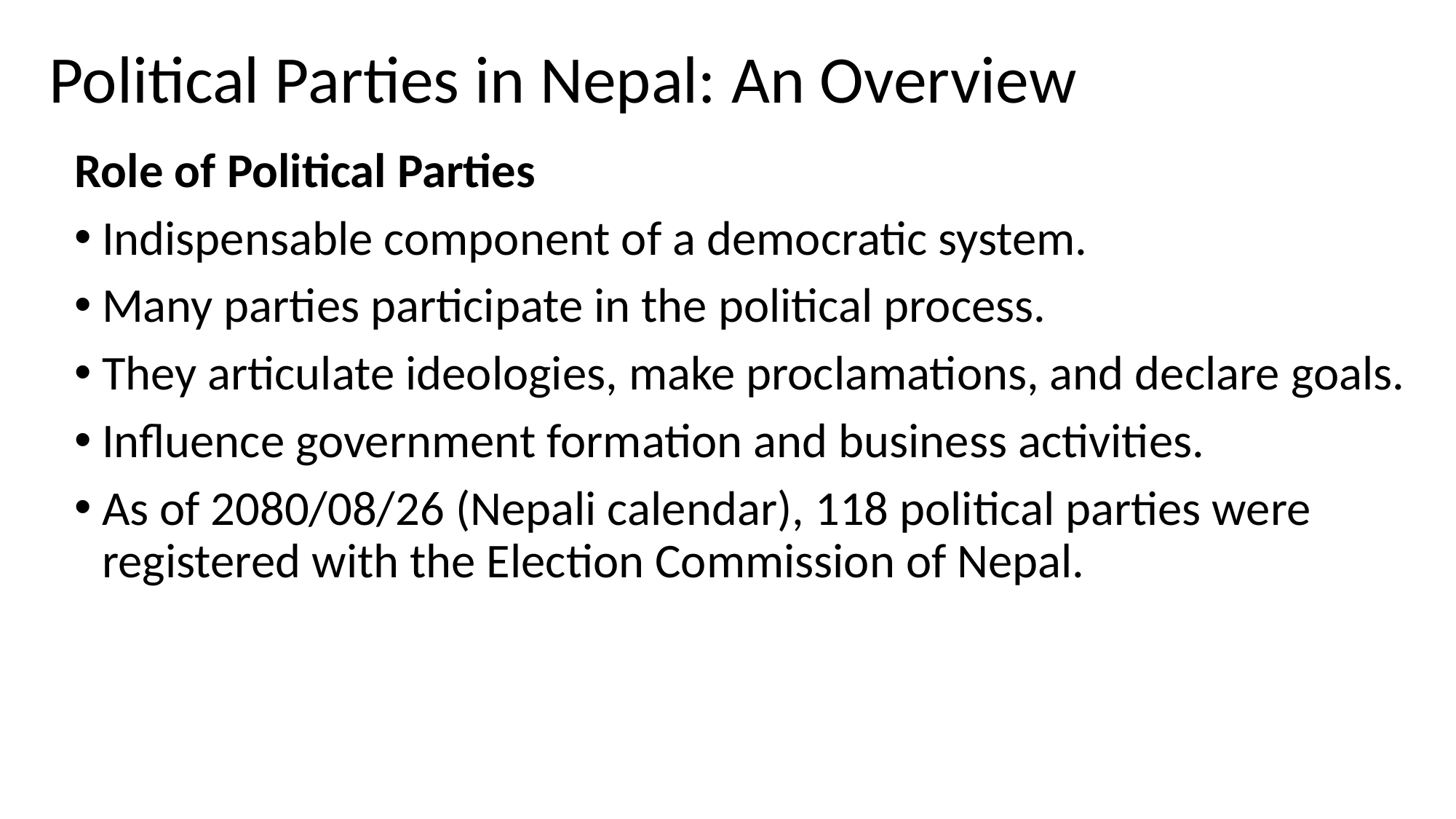

# Political Parties in Nepal: An Overview
Role of Political Parties
Indispensable component of a democratic system.
Many parties participate in the political process.
They articulate ideologies, make proclamations, and declare goals.
Influence government formation and business activities.
As of 2080/08/26 (Nepali calendar), 118 political parties were registered with the Election Commission of Nepal.